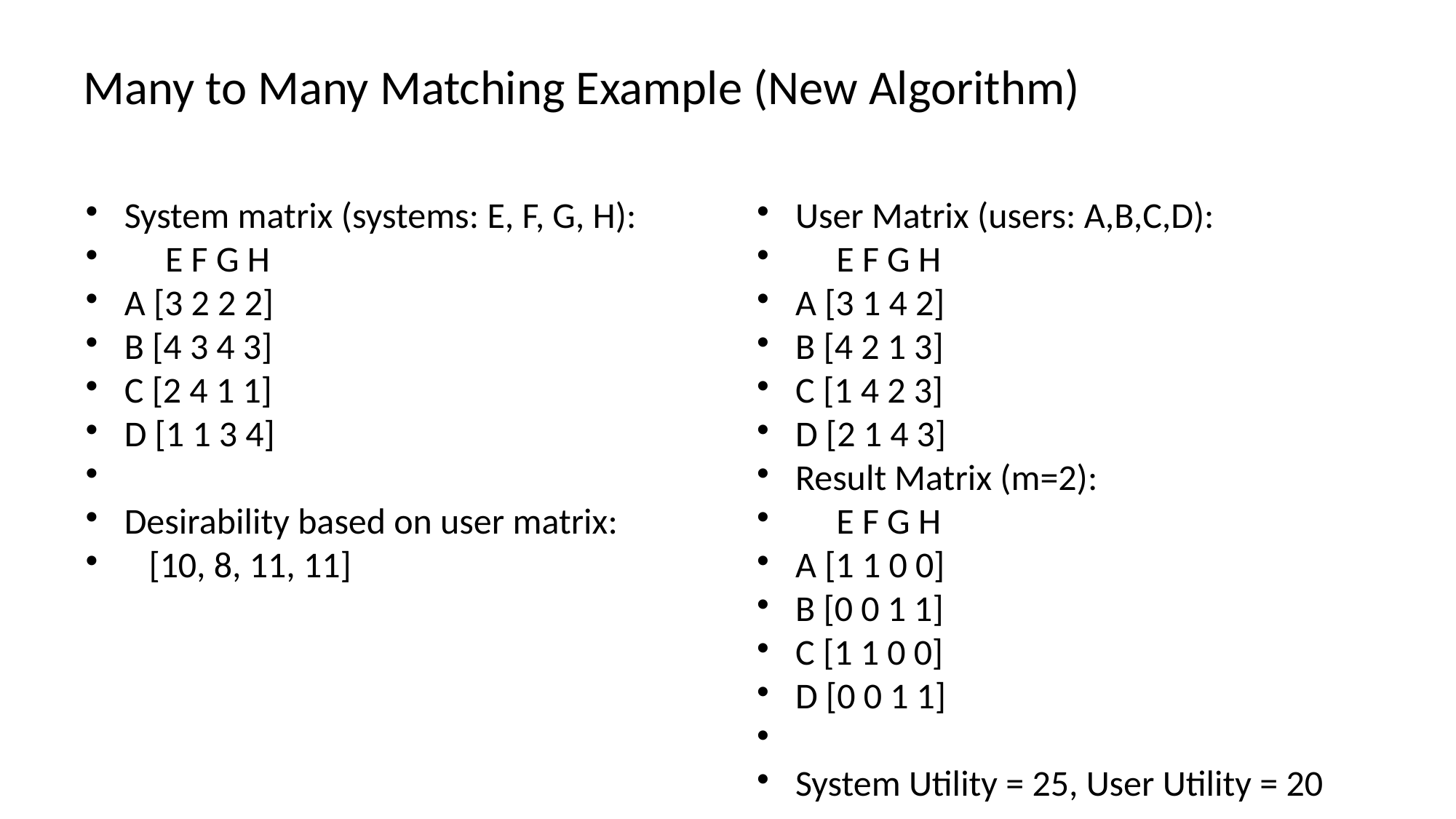

Many to Many Matching Example (New Algorithm)
System matrix (systems: E, F, G, H):
     E F G H
A [3 2 2 2]
B [4 3 4 3]
C [2 4 1 1]
D [1 1 3 4]

Desirability based on user matrix:
   [10, 8, 11, 11]
User Matrix (users: A,B,C,D):
     E F G H
A [3 1 4 2]
B [4 2 1 3]
C [1 4 2 3]
D [2 1 4 3]
Result Matrix (m=2):
     E F G H
A [1 1 0 0]
B [0 0 1 1]
C [1 1 0 0]
D [0 0 1 1]

System Utility = 25, User Utility = 20